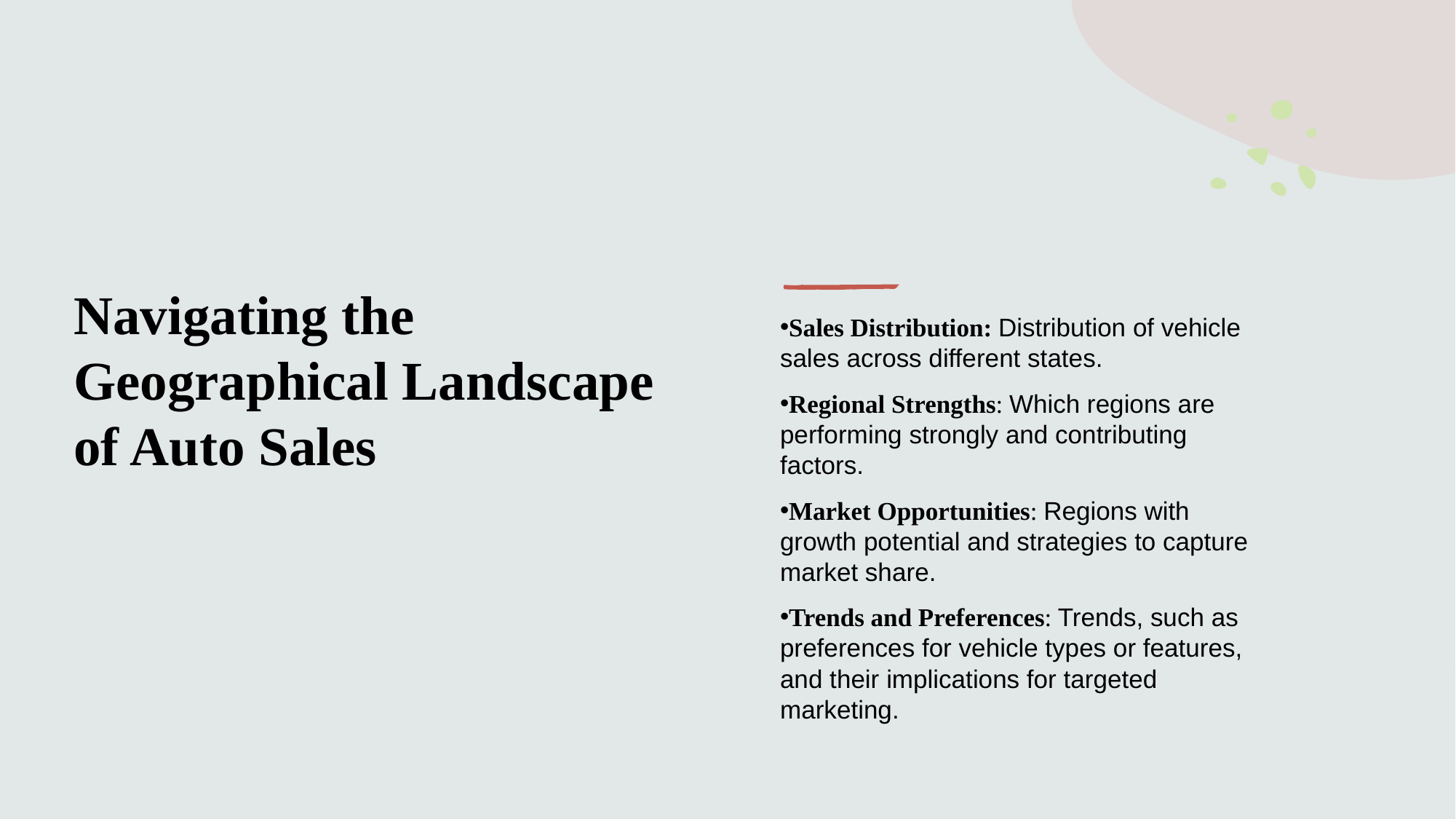

# Navigating the Geographical Landscape of Auto Sales

Sales Distribution: Distribution of vehicle sales across different states.
Regional Strengths: Which regions are performing strongly and contributing factors.
Market Opportunities: Regions with growth potential and strategies to capture market share.
Trends and Preferences: Trends, such as preferences for vehicle types or features, and their implications for targeted marketing.